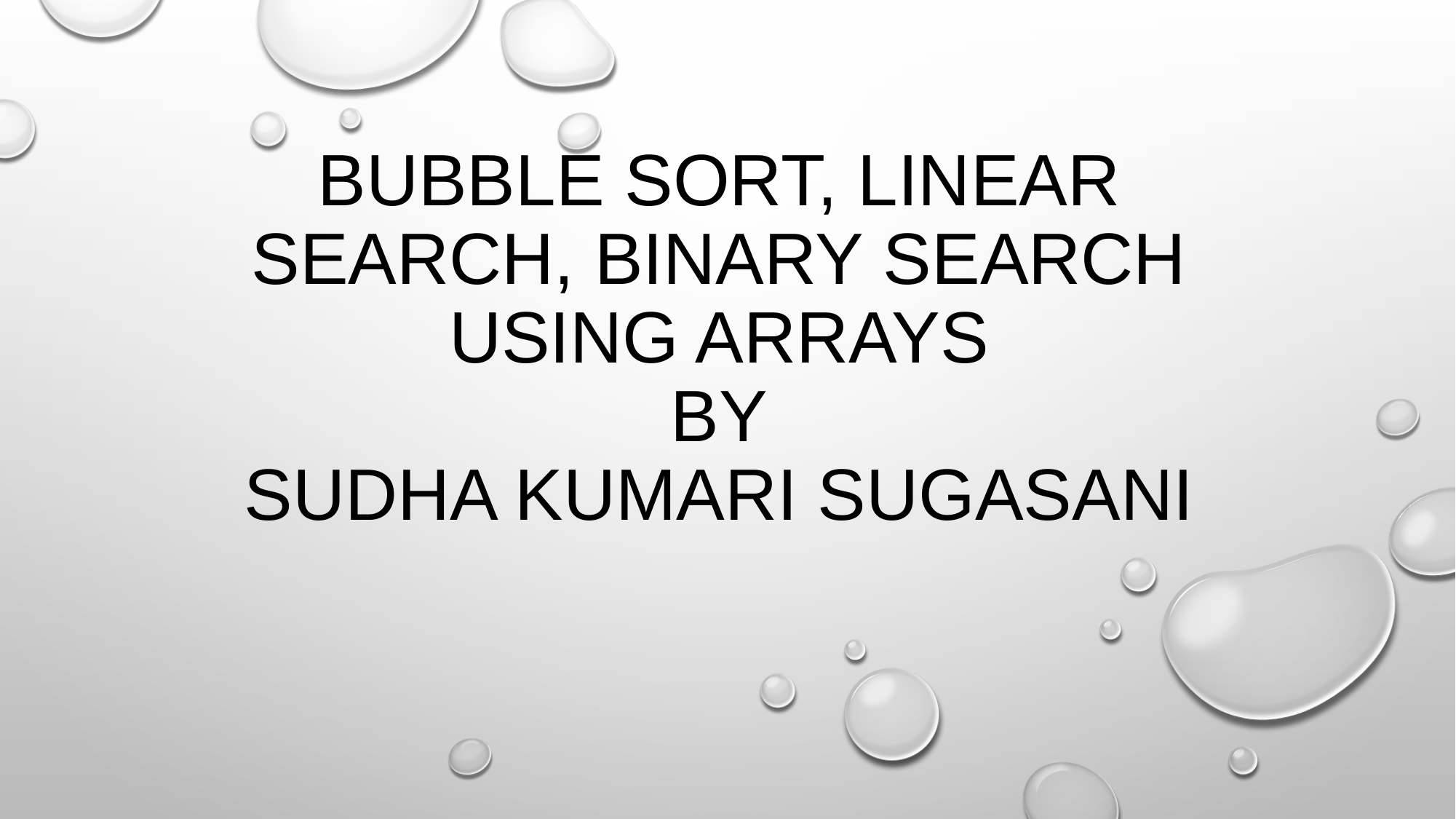

# Bubble Sort, Linear Search, Binary Search using Arrays By Sudha Kumari Sugasani